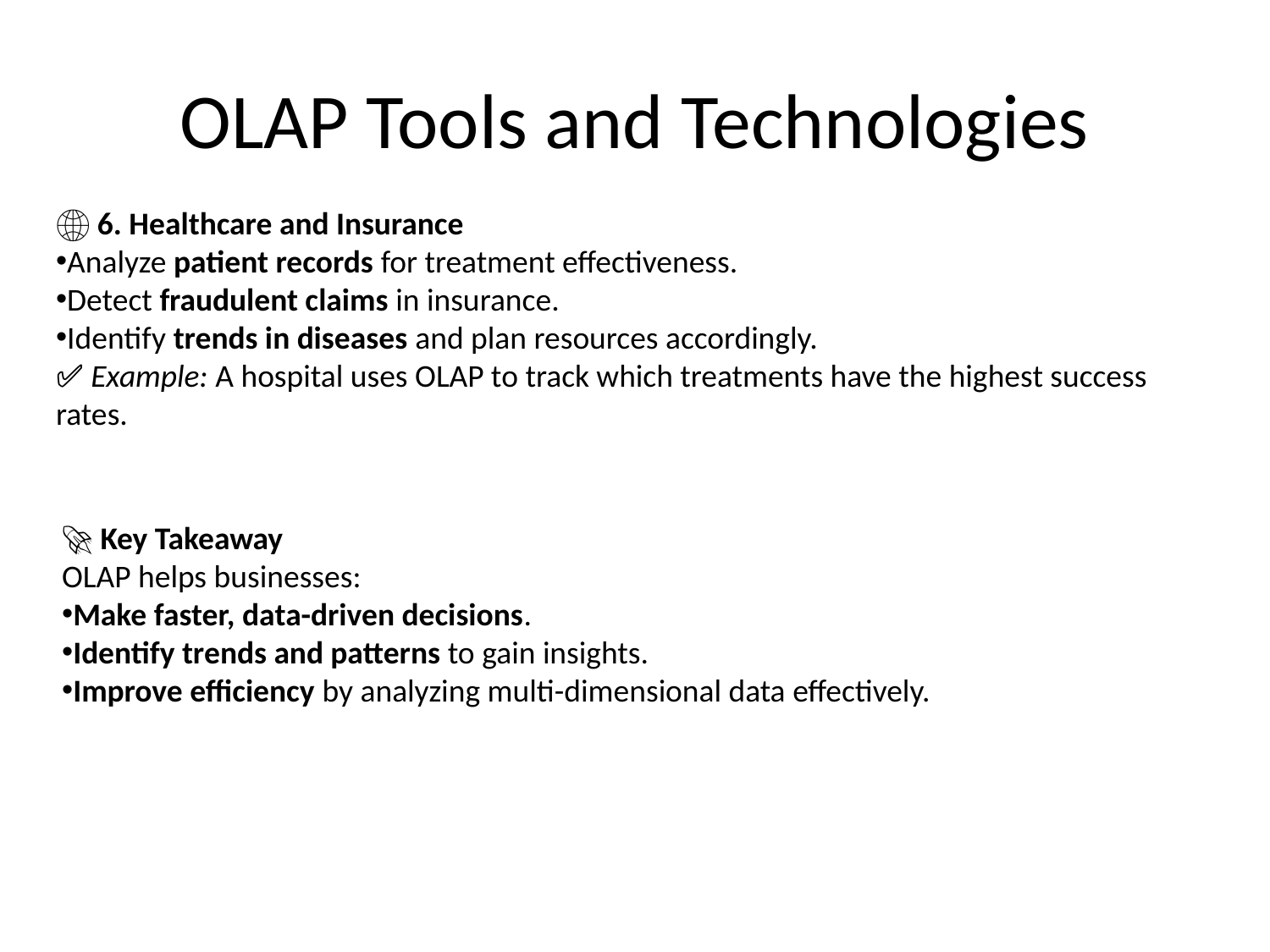

# OLAP Tools and Technologies
🌐 6. Healthcare and Insurance
Analyze patient records for treatment effectiveness.
Detect fraudulent claims in insurance.
Identify trends in diseases and plan resources accordingly.
✅ Example: A hospital uses OLAP to track which treatments have the highest success rates.
🚀 Key Takeaway
OLAP helps businesses:
Make faster, data-driven decisions.
Identify trends and patterns to gain insights.
Improve efficiency by analyzing multi-dimensional data effectively.